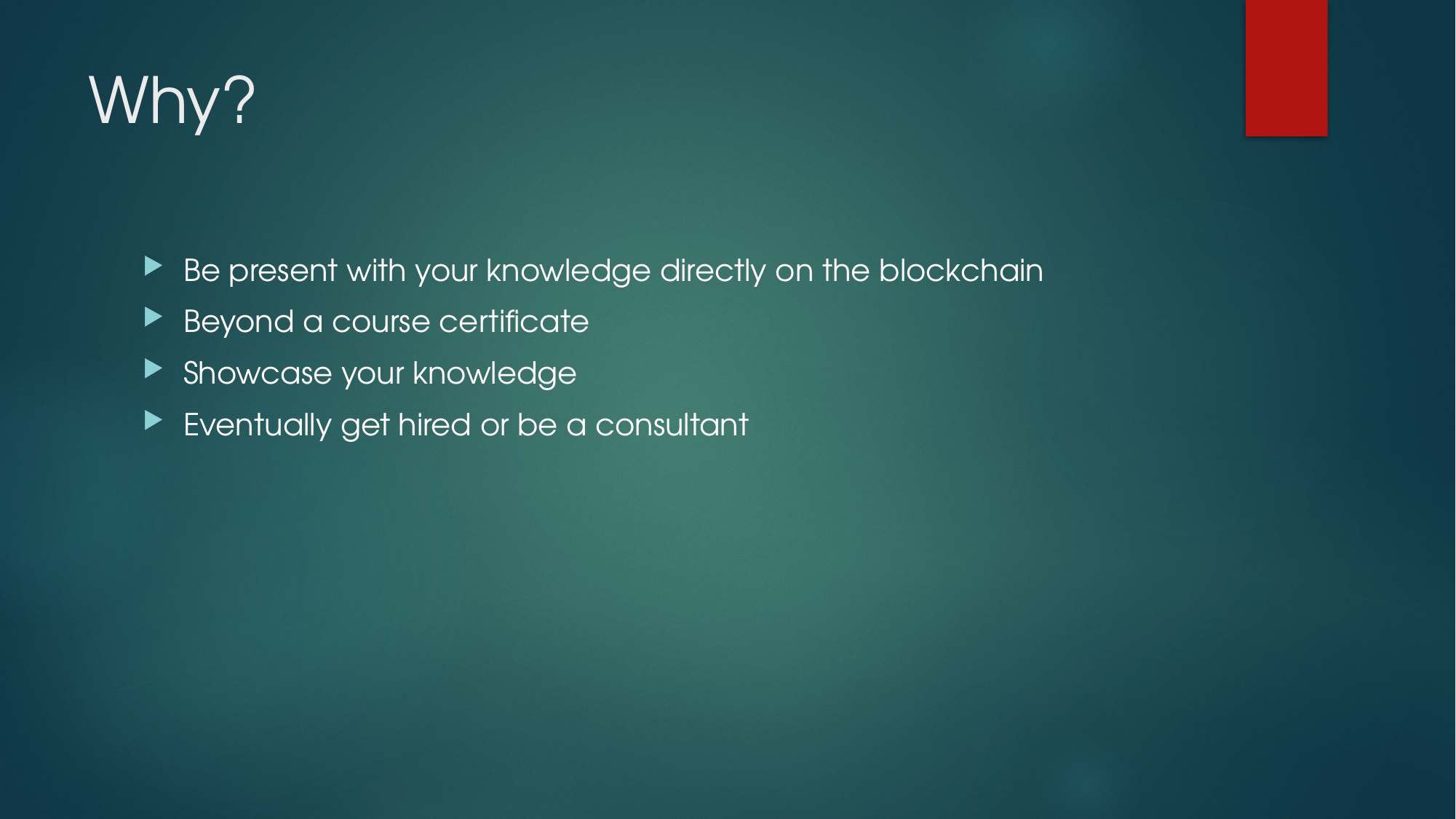

# Why?
Be present with your knowledge directly on the blockchain
Beyond a course certificate
Showcase your knowledge
Eventually get hired or be a consultant